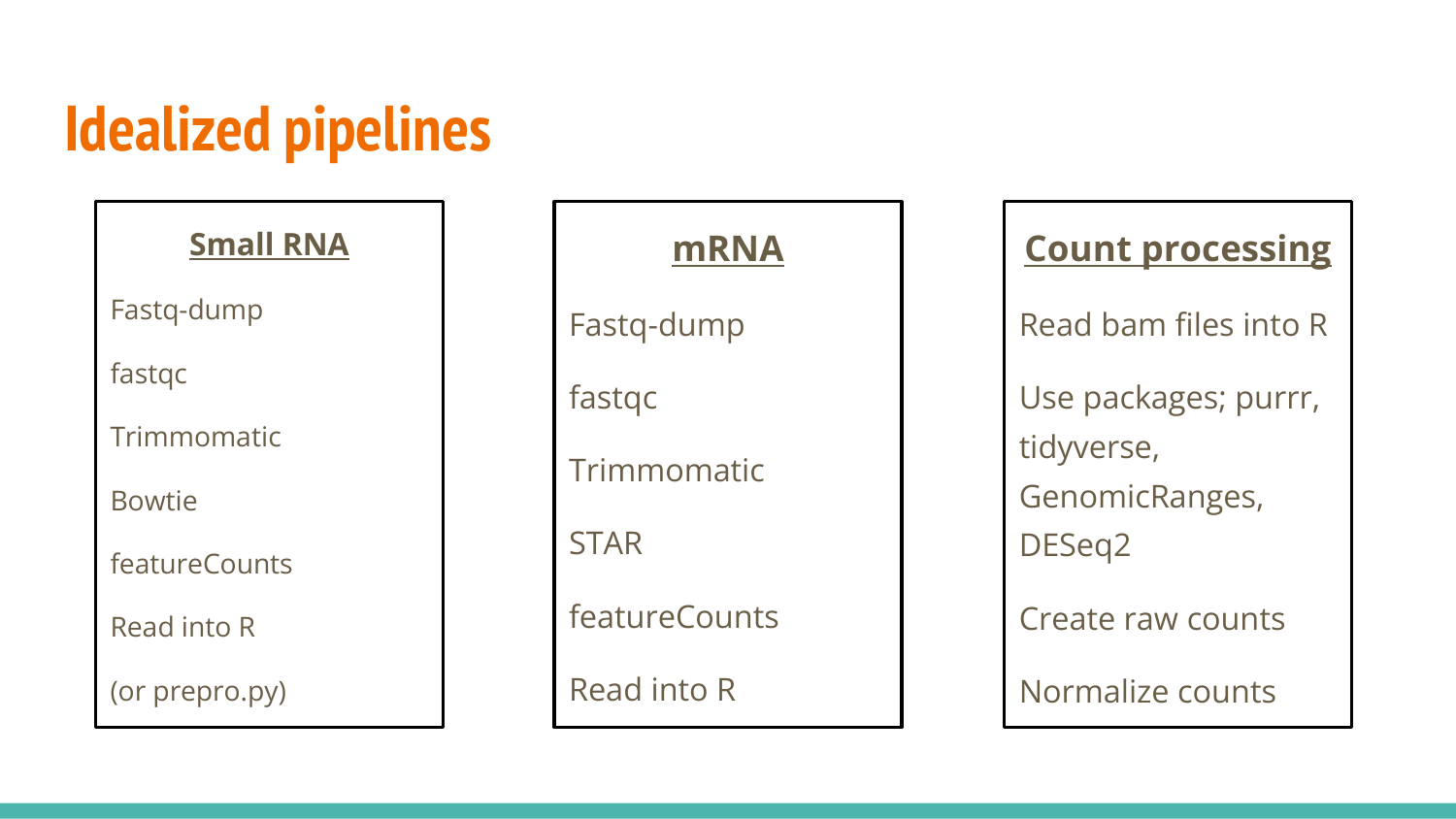

# Idealized pipelines
Small RNA
Fastq-dump
fastqc
Trimmomatic
Bowtie
featureCounts
Read into R
(or prepro.py)
mRNA
Fastq-dump
fastqc
Trimmomatic
STAR
featureCounts
Read into R
Count processing
Read bam files into R
Use packages; purrr, tidyverse, GenomicRanges, DESeq2
Create raw counts
Normalize counts